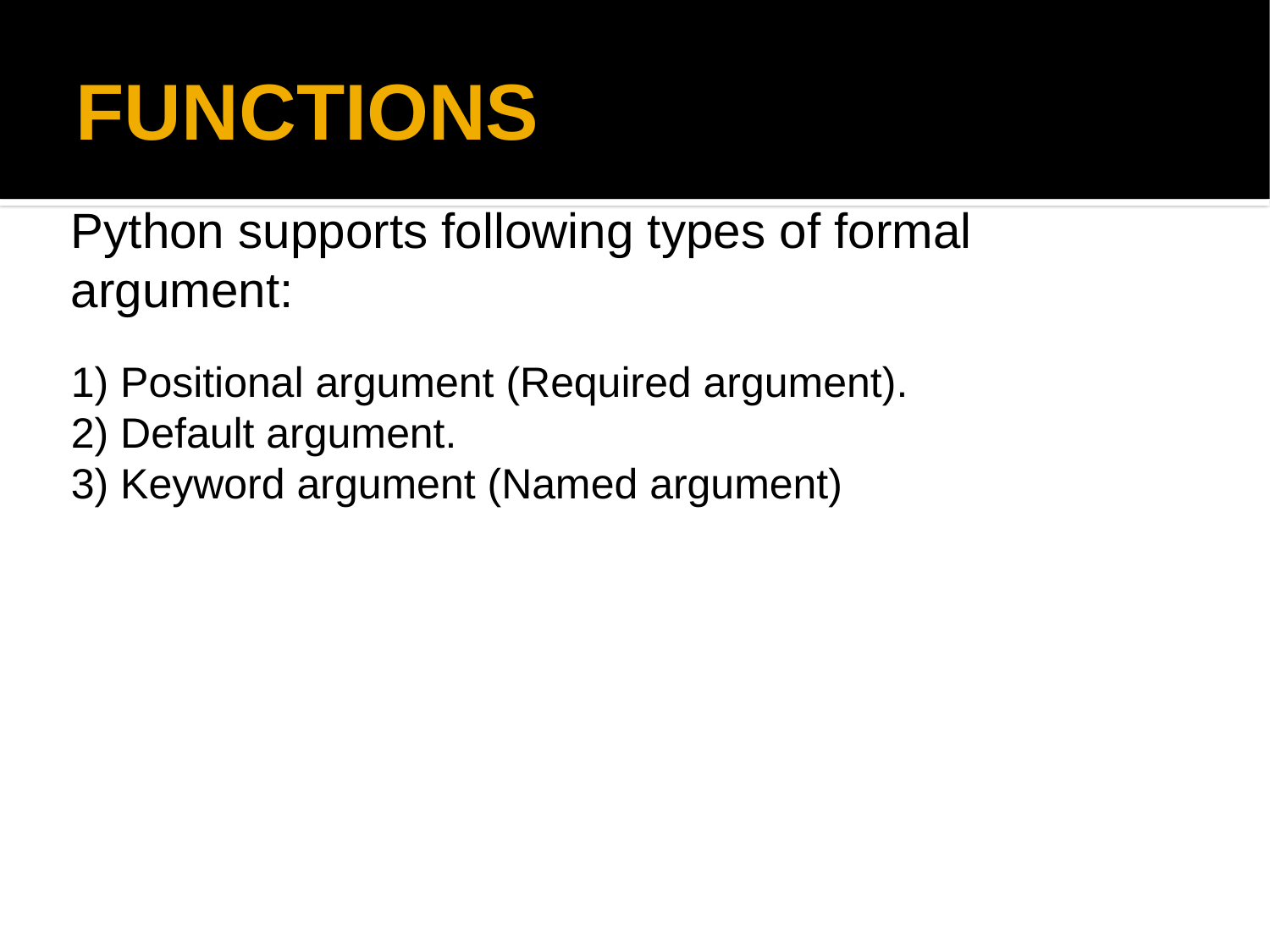

FUNCTIONS
Python supports following types of formal argument:

1) Positional argument (Required argument).
2) Default argument.
3) Keyword argument (Named argument)